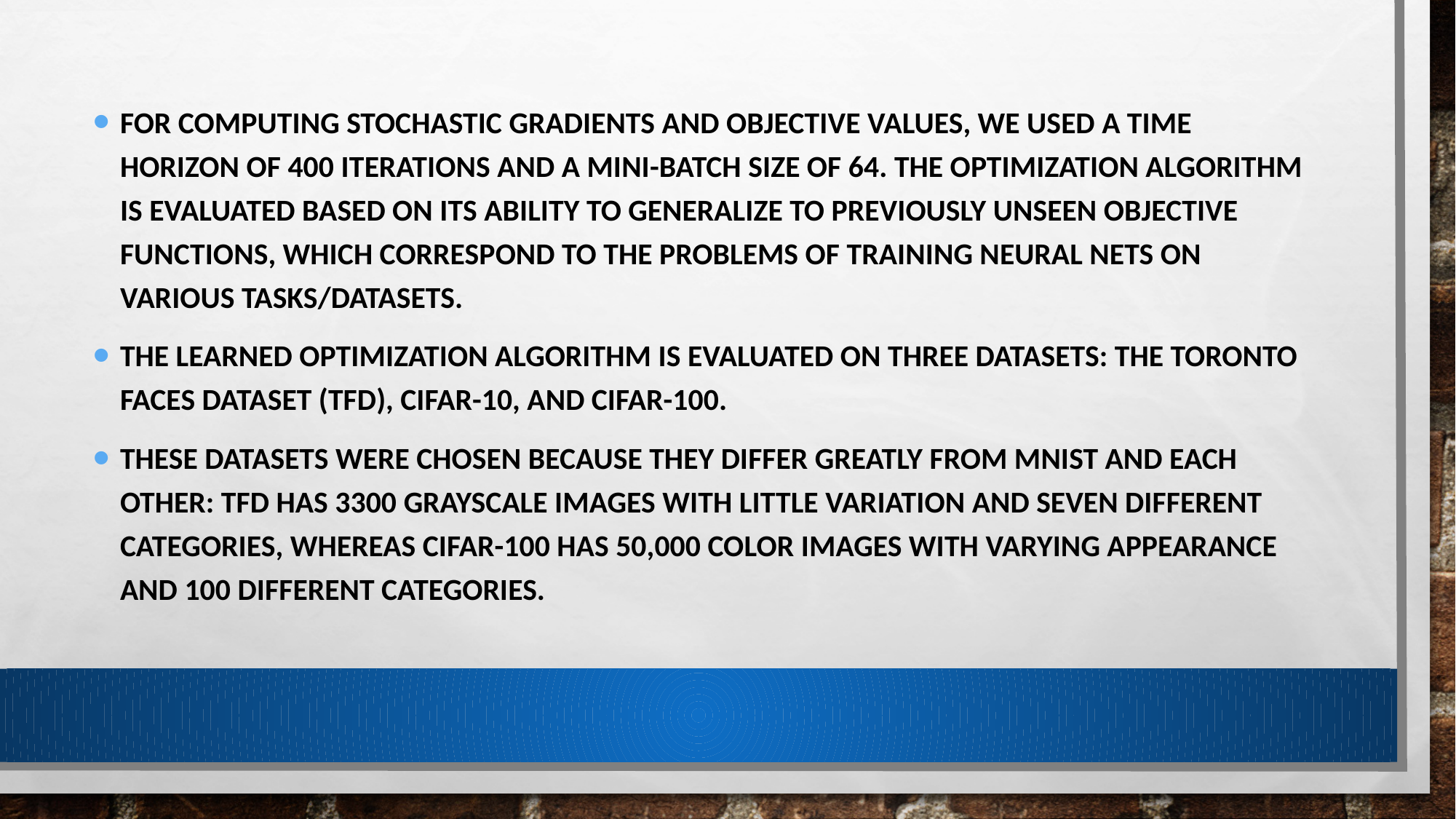

For computing stochastic gradients and objective values, we used a time horizon of 400 iterations and a mini-batch size of 64. The optimization algorithm is evaluated based on its ability to generalize to previously unseen objective functions, which correspond to the problems of training neural nets on various tasks/datasets.
The learned optimization algorithm is evaluated on three datasets: the Toronto Faces Dataset (TFD), CIFAR-10, and CIFAR-100.
These datasets were chosen because they differ greatly from MNIST and each other: TFD has 3300 grayscale images with little variation and seven different categories, whereas CIFAR-100 has 50,000 color images with varying appearance and 100 different categories.